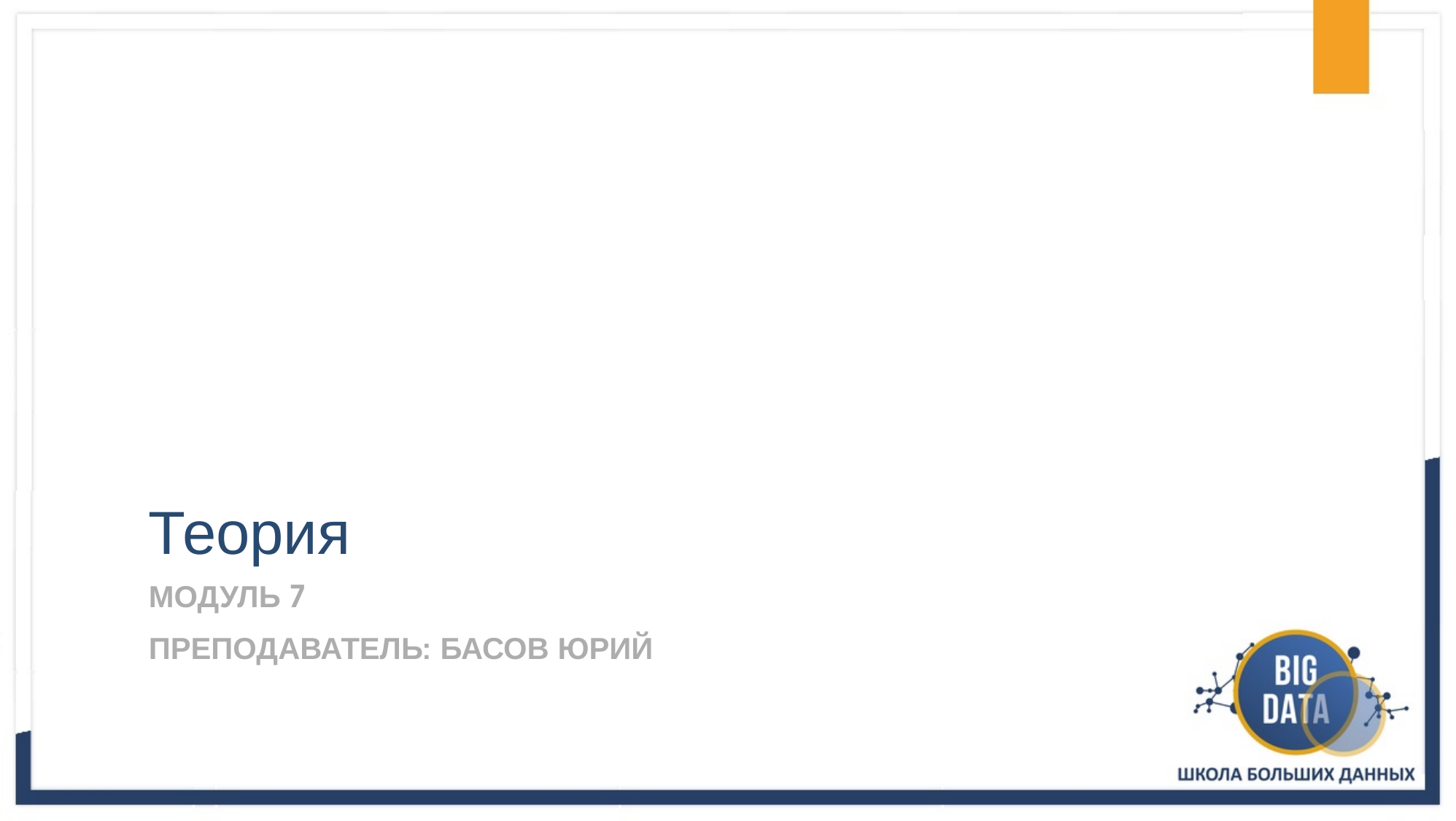

# Теория
Модуль 7
Преподаватель: БАСОВ ЮРИЙ